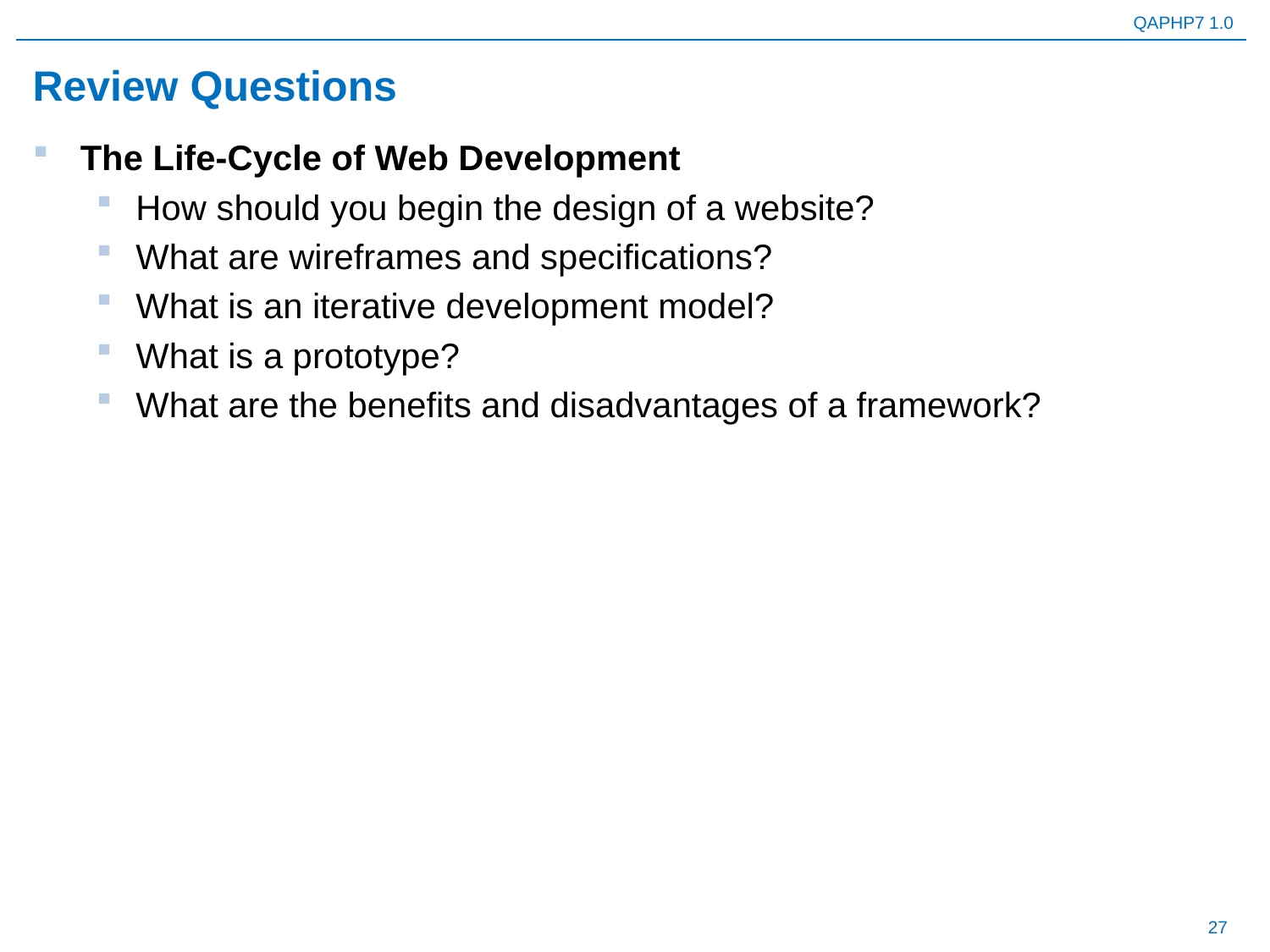

# Review Questions
The Life-Cycle of Web Development
How should you begin the design of a website?
What are wireframes and specifications?
What is an iterative development model?
What is a prototype?
What are the benefits and disadvantages of a framework?